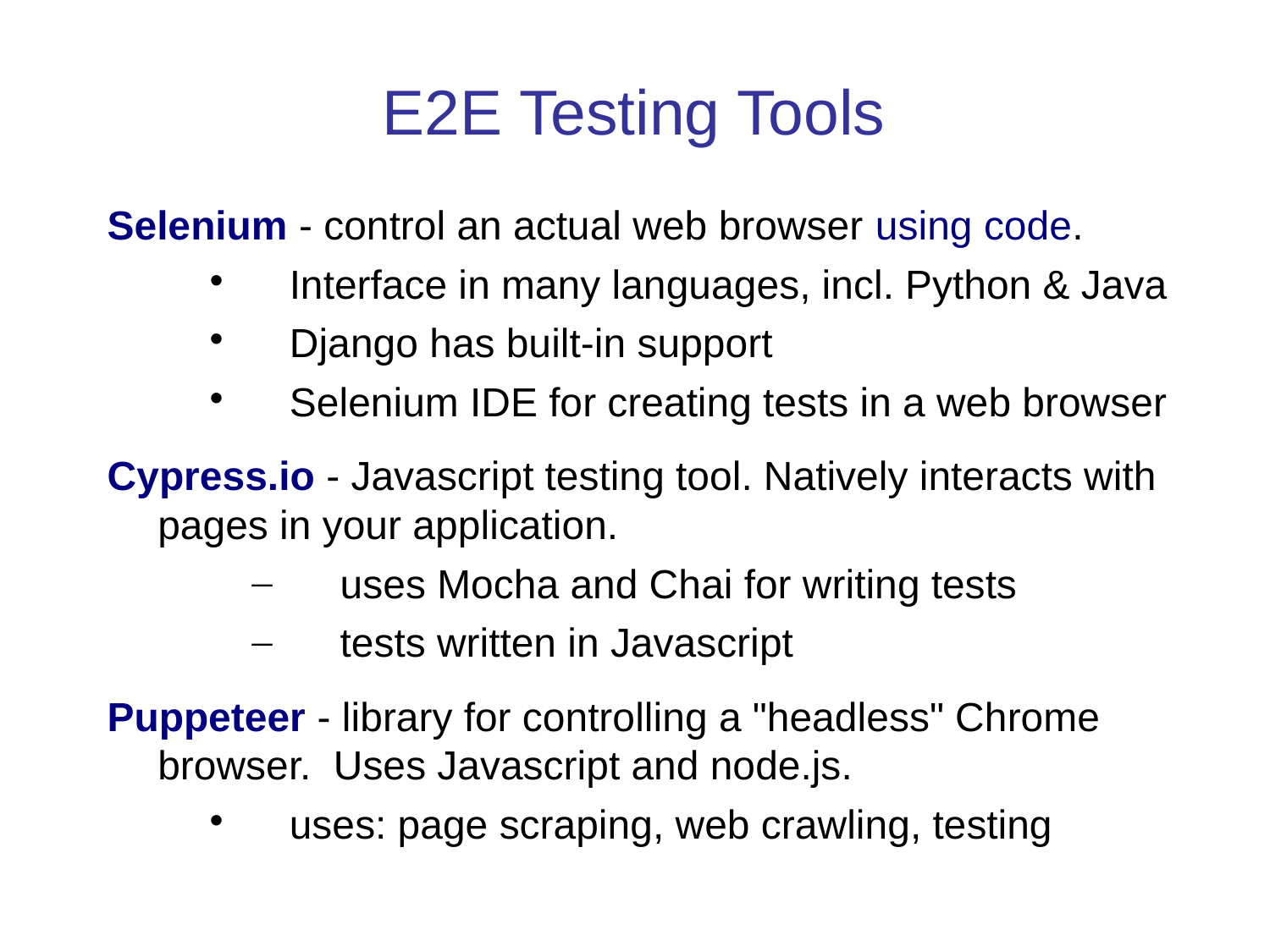

E2E Testing Tools
Selenium - control an actual web browser using code.
Interface in many languages, incl. Python & Java
Django has built-in support
Selenium IDE for creating tests in a web browser
Cypress.io - Javascript testing tool. Natively interacts with pages in your application.
uses Mocha and Chai for writing tests
tests written in Javascript
Puppeteer - library for controlling a "headless" Chrome browser.  Uses Javascript and node.js.
uses: page scraping, web crawling, testing